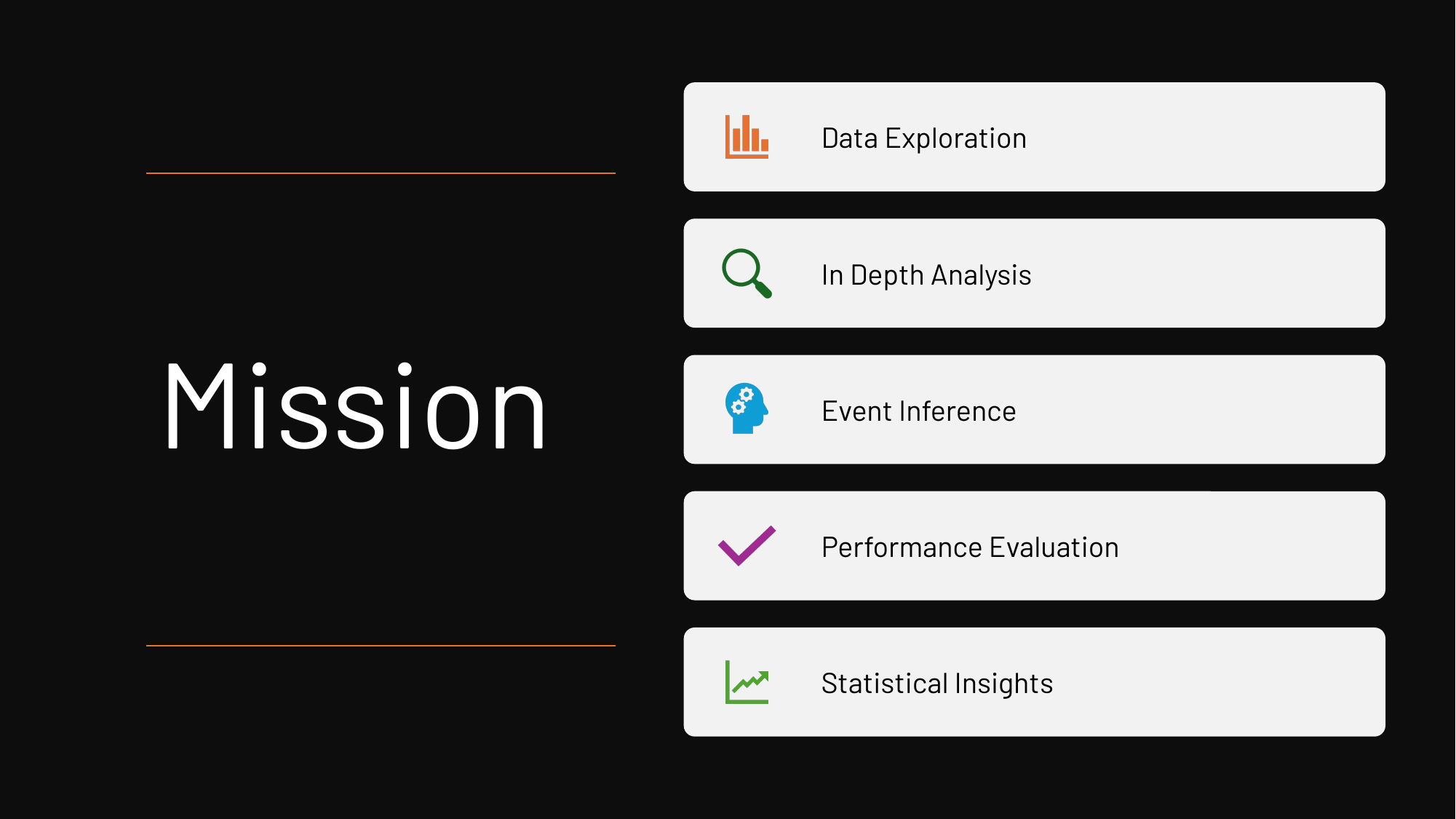

Data Exploration
In Depth Analysis
Event Inference
Performance Evaluation
Statistical Insights
# Mission